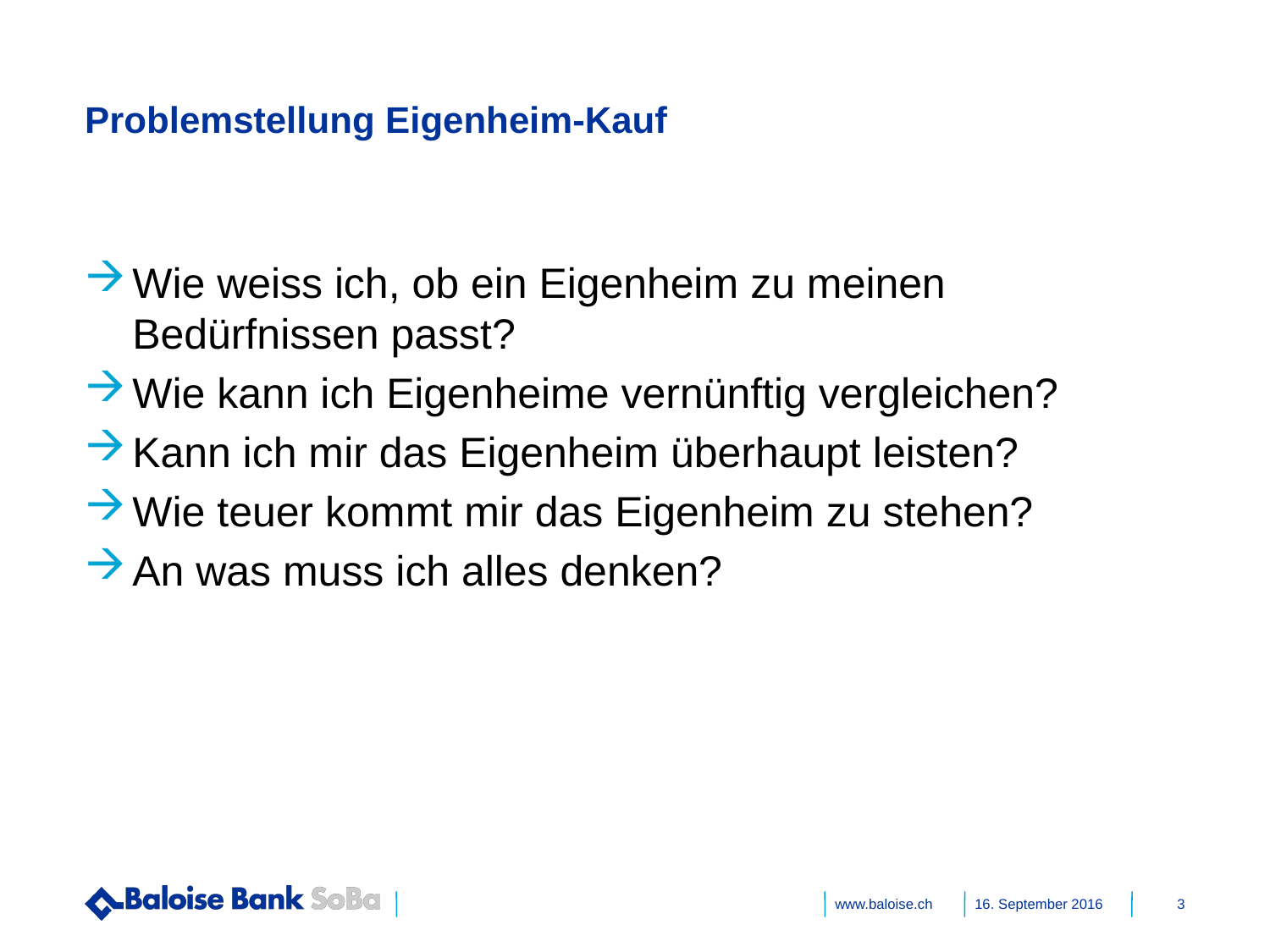

# Problemstellung Eigenheim-Kauf
Wie weiss ich, ob ein Eigenheim zu meinen Bedürfnissen passt?
Wie kann ich Eigenheime vernünftig vergleichen?
Kann ich mir das Eigenheim überhaupt leisten?
Wie teuer kommt mir das Eigenheim zu stehen?
An was muss ich alles denken?

16. September 2016
3